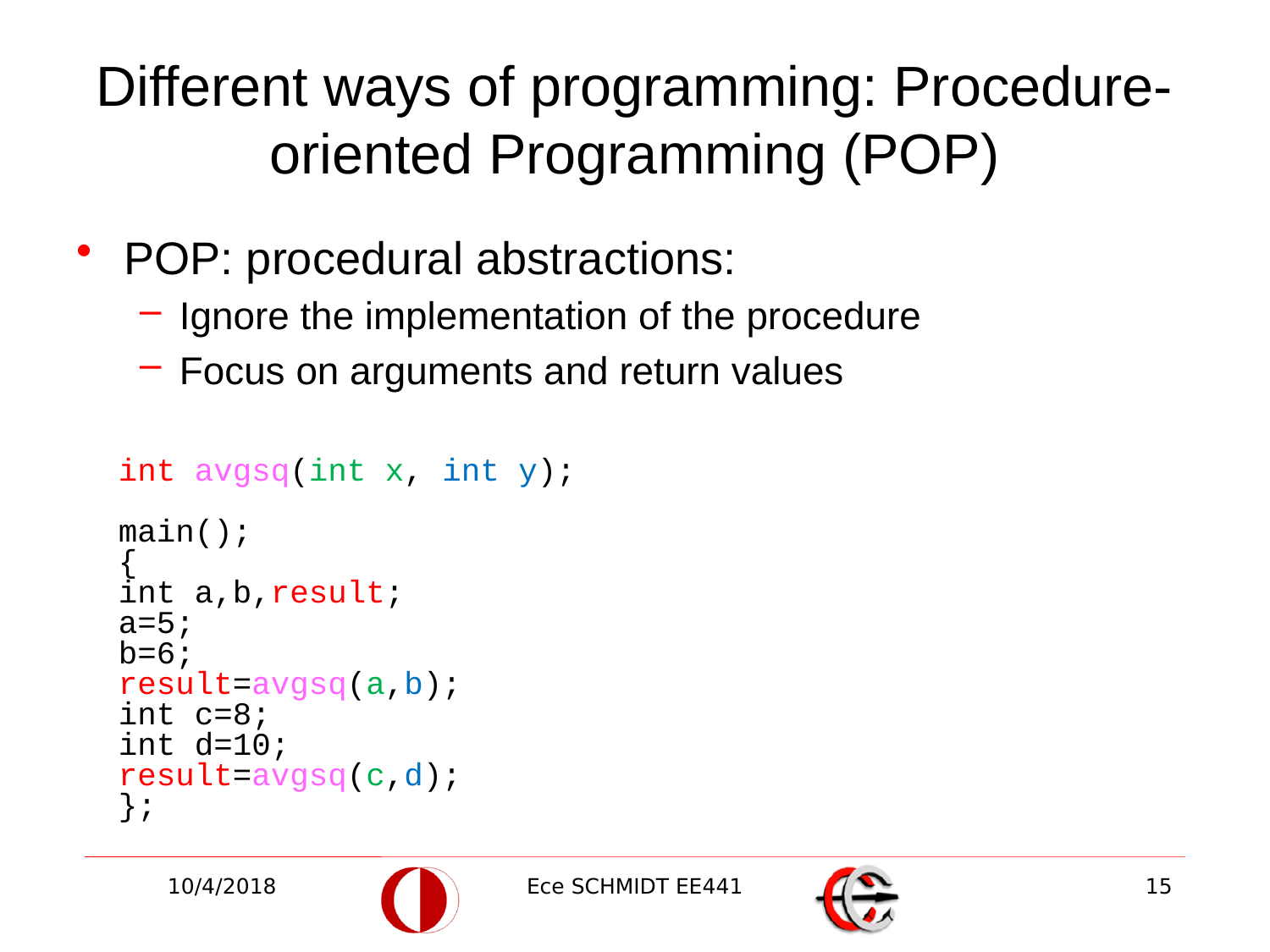

# Different ways of programming: Procedure-oriented Programming (POP)
POP: procedural abstractions:
Ignore the implementation of the procedure
Focus on arguments and return values

int avgsq(int x, int y);

main();
{
int a,b,result;
a=5;
b=6;
result=avgsq(a,b);
int c=8;
int d=10;
result=avgsq(c,d);
};
10/4/2018
Ece SCHMIDT EE441
15